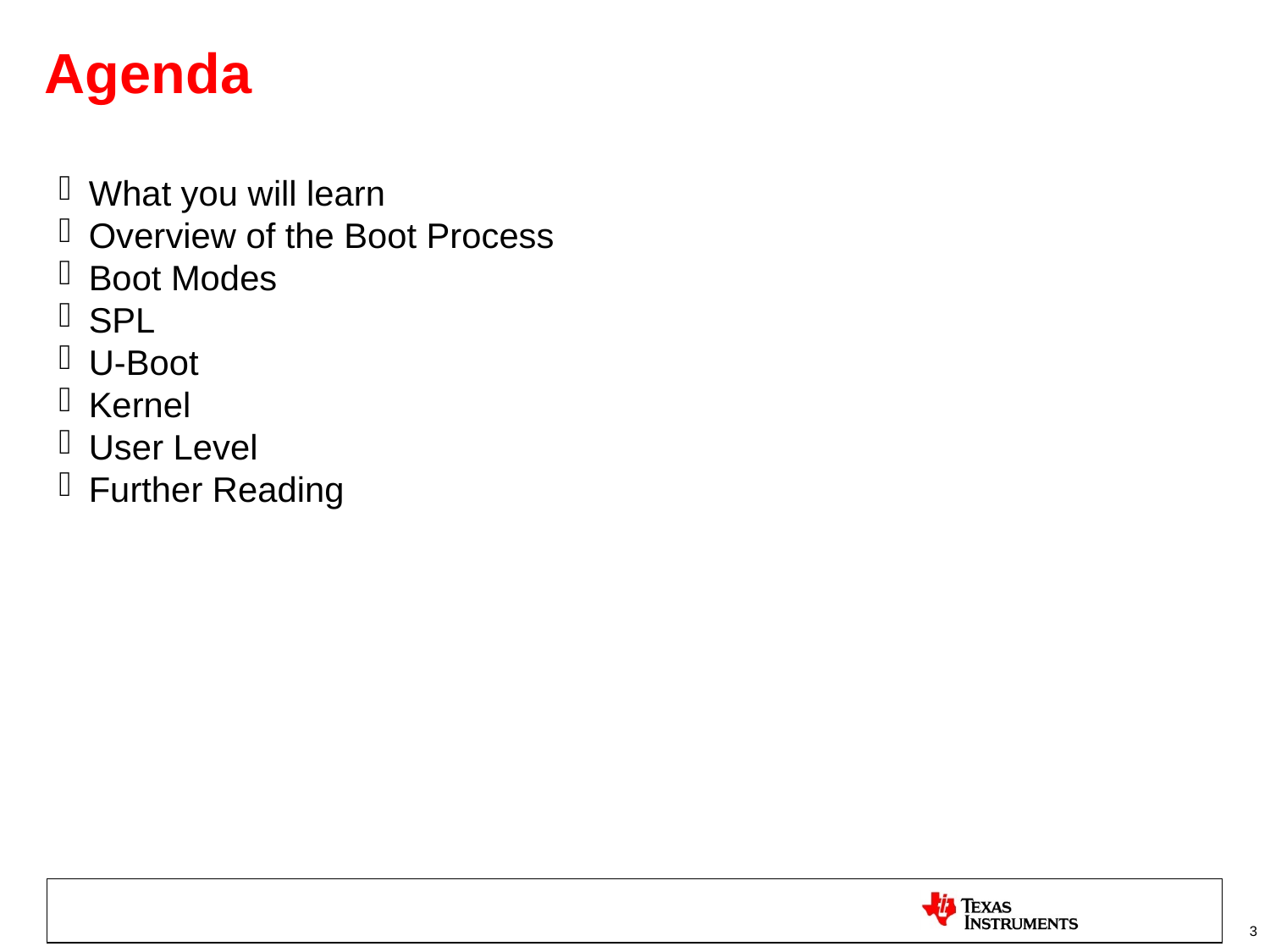

Agenda
What you will learn
Overview of the Boot Process
Boot Modes
SPL
U-Boot
Kernel
User Level
Further Reading